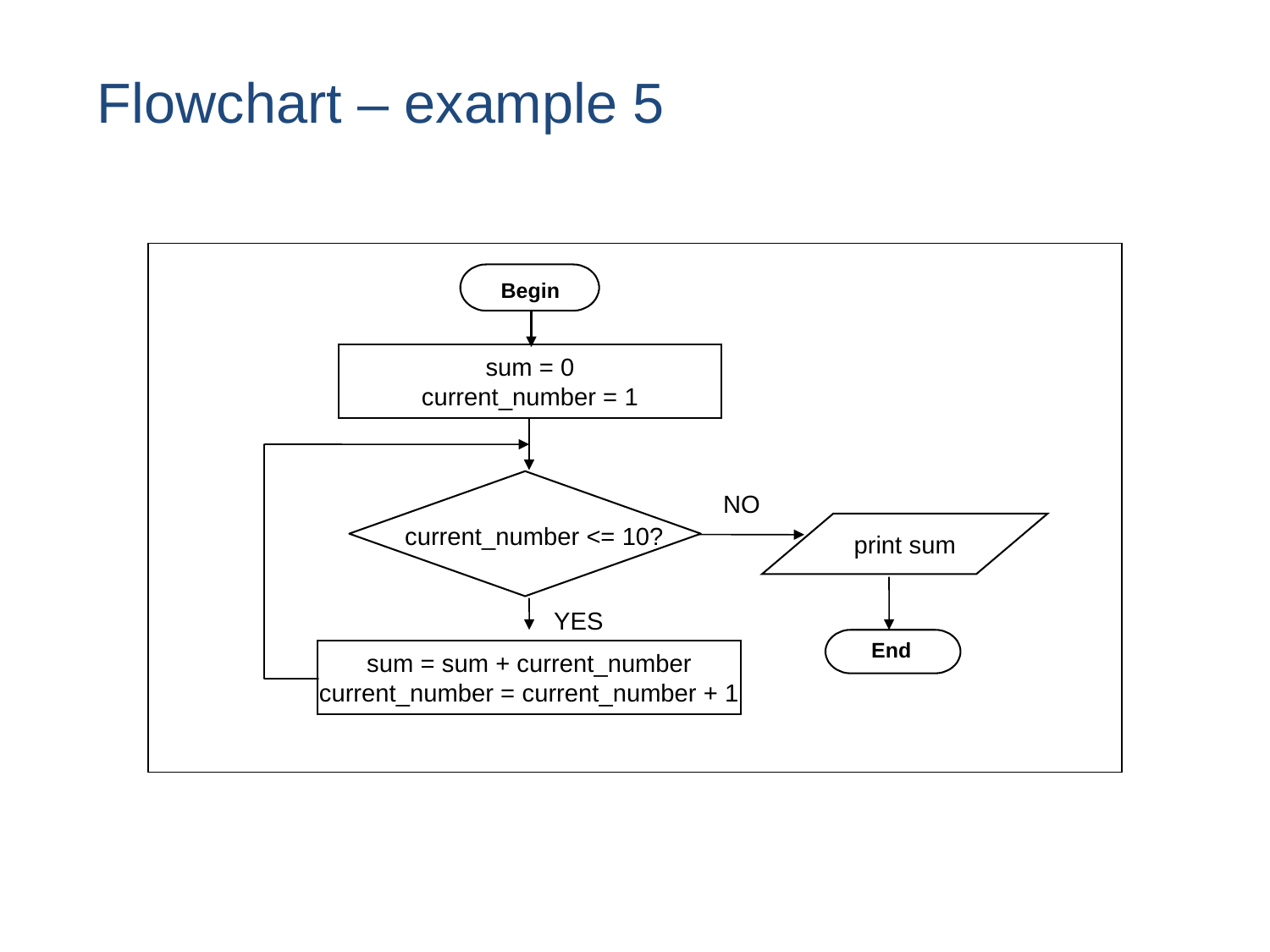

# Flowchart – example 5

Begin

sum = 0
current_number = 1

NO
current_number <= 10?
print sum

YES

End
sum = sum + current_number
current_number = current_number + 1